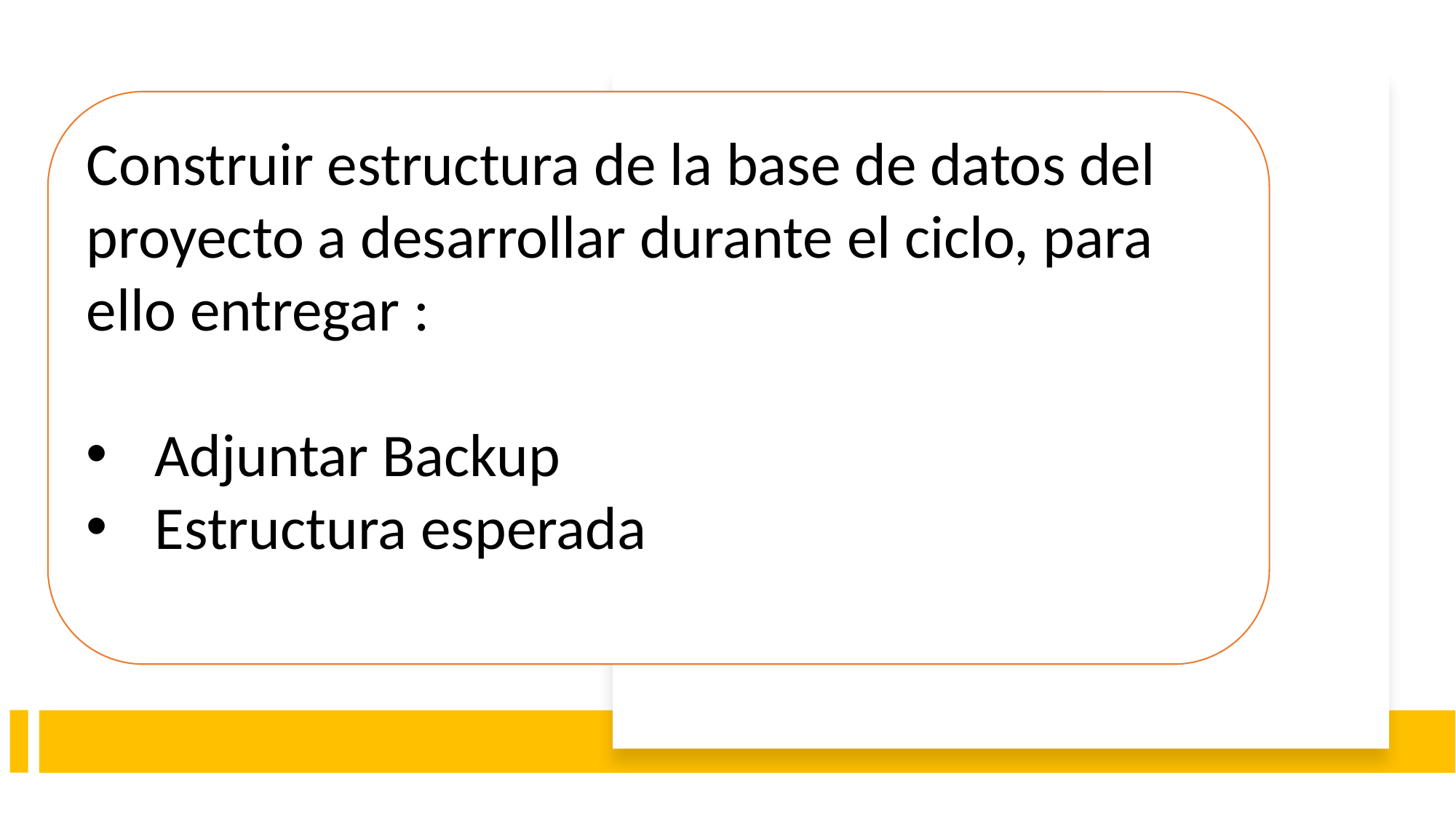

Construir estructura de la base de datos del proyecto a desarrollar durante el ciclo, para ello entregar :

Adjuntar Backup
Estructura esperada